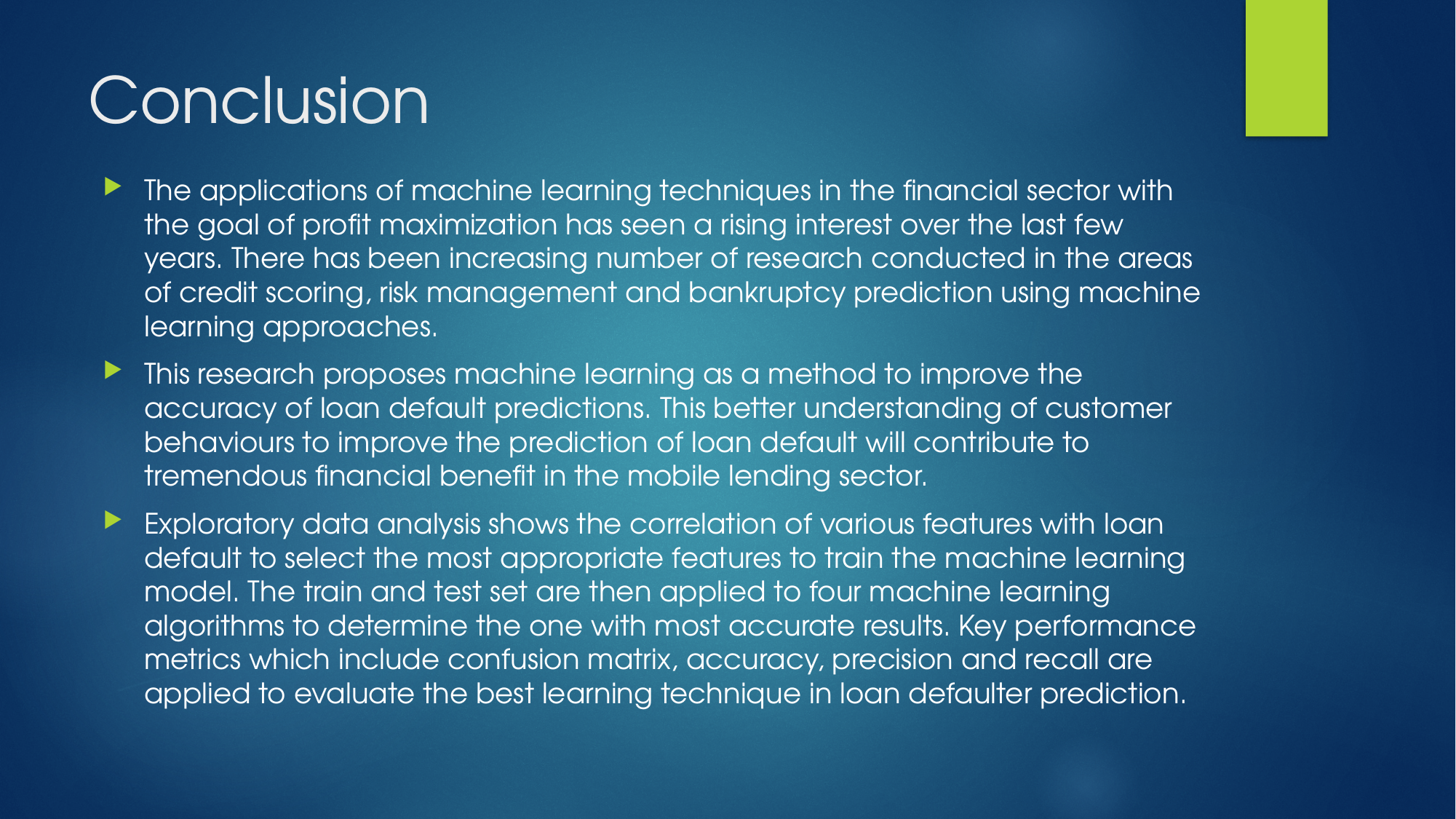

# Conclusion
The applications of machine learning techniques in the financial sector with the goal of profit maximization has seen a rising interest over the last few years. There has been increasing number of research conducted in the areas of credit scoring, risk management and bankruptcy prediction using machine learning approaches.
This research proposes machine learning as a method to improve the accuracy of loan default predictions. This better understanding of customer behaviours to improve the prediction of loan default will contribute to tremendous financial benefit in the mobile lending sector.
Exploratory data analysis shows the correlation of various features with loan default to select the most appropriate features to train the machine learning model. The train and test set are then applied to four machine learning algorithms to determine the one with most accurate results. Key performance metrics which include confusion matrix, accuracy, precision and recall are applied to evaluate the best learning technique in loan defaulter prediction.